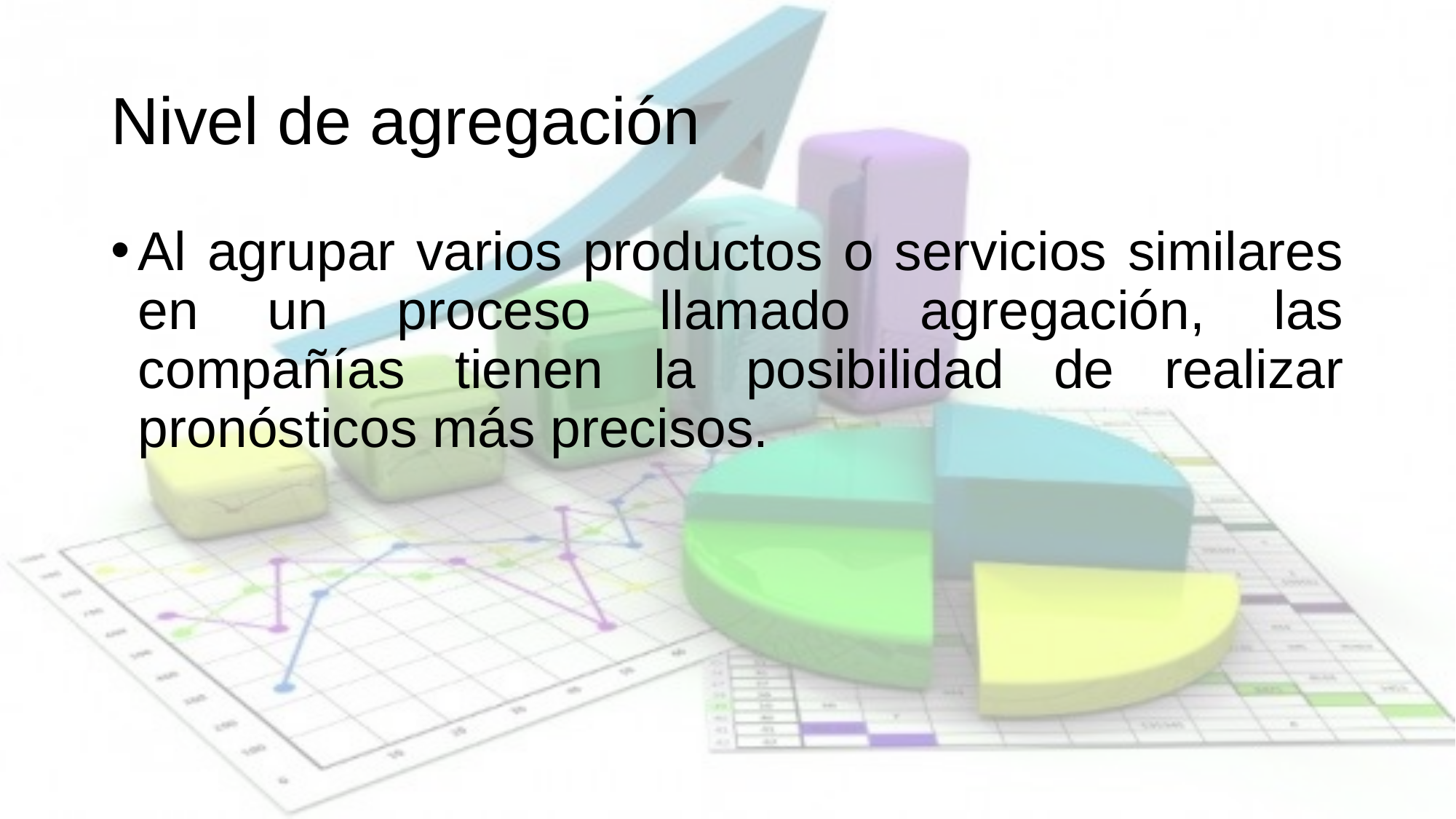

# Nivel de agregación
Al agrupar varios productos o servicios similares en un proceso llamado agregación, las compañías tienen la posibilidad de realizar pronósticos más precisos.